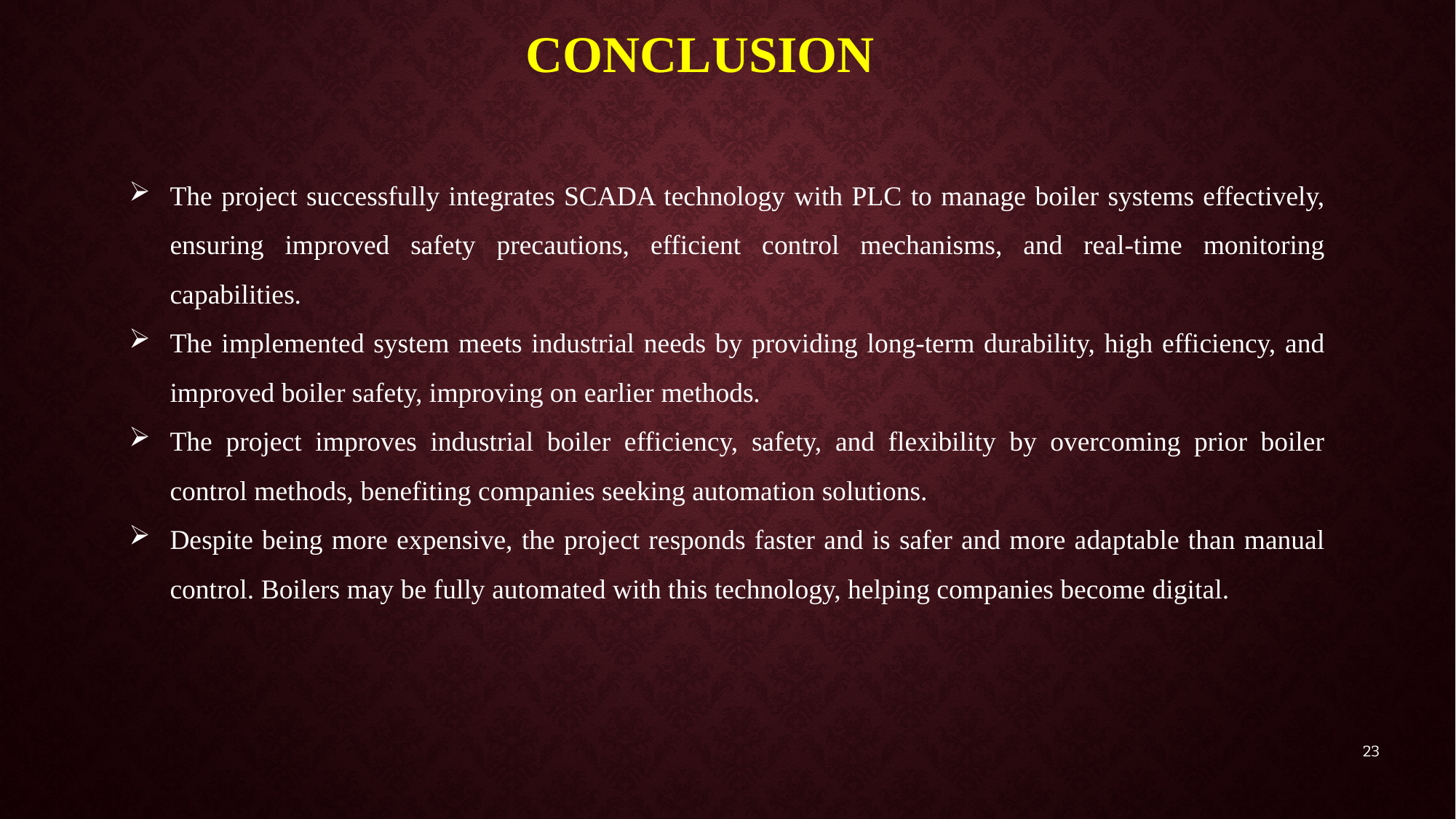

Conclusion
The project successfully integrates SCADA technology with PLC to manage boiler systems effectively, ensuring improved safety precautions, efficient control mechanisms, and real-time monitoring capabilities.
The implemented system meets industrial needs by providing long-term durability, high efficiency, and improved boiler safety, improving on earlier methods.
The project improves industrial boiler efficiency, safety, and flexibility by overcoming prior boiler control methods, benefiting companies seeking automation solutions.
Despite being more expensive, the project responds faster and is safer and more adaptable than manual control. Boilers may be fully automated with this technology, helping companies become digital.

23